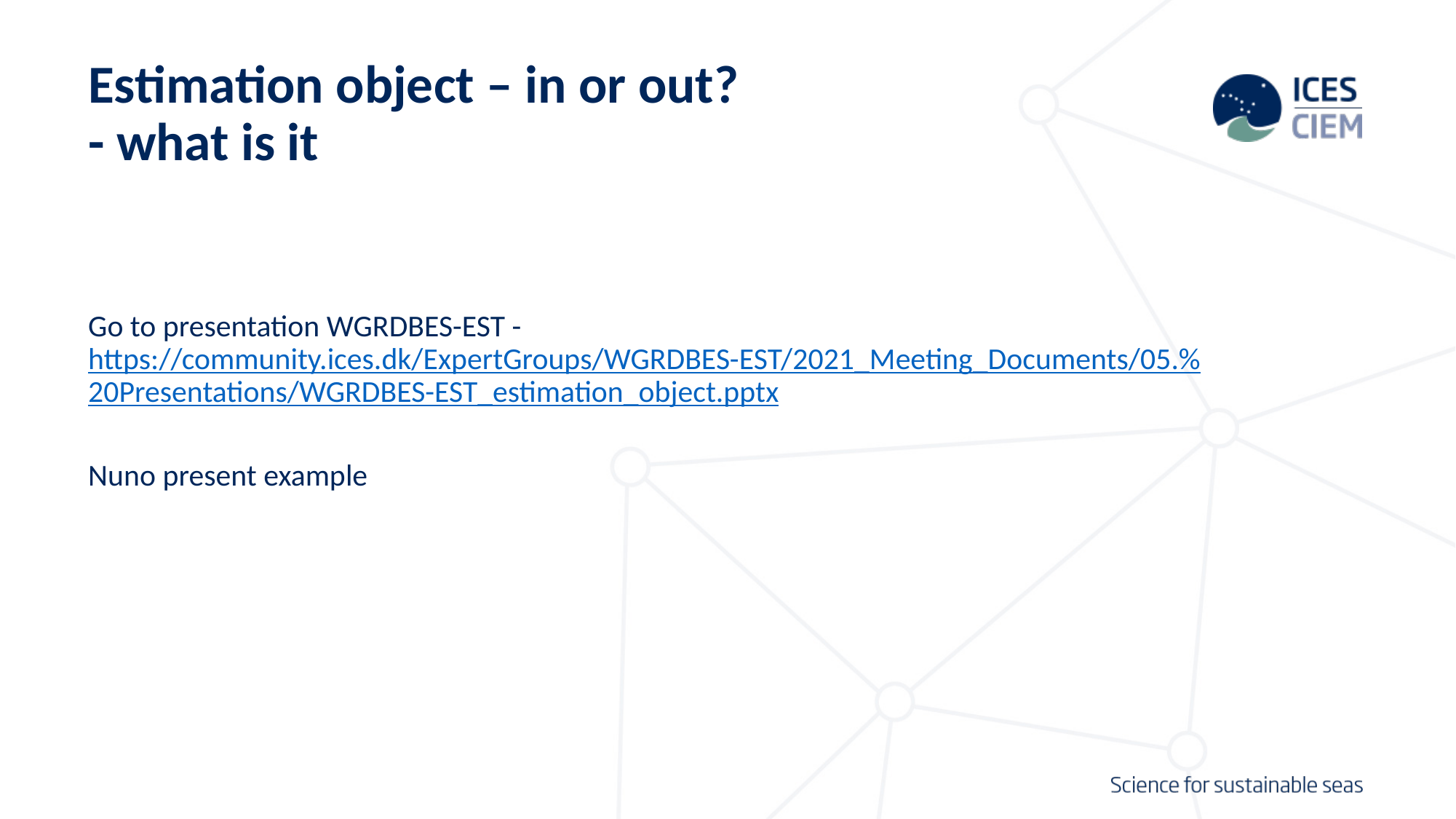

# Estimation object – in or out? - what is it

Go to presentation WGRDBES-EST - https://community.ices.dk/ExpertGroups/WGRDBES-EST/2021_Meeting_Documents/05.%20Presentations/WGRDBES-EST_estimation_object.pptx

Nuno present example